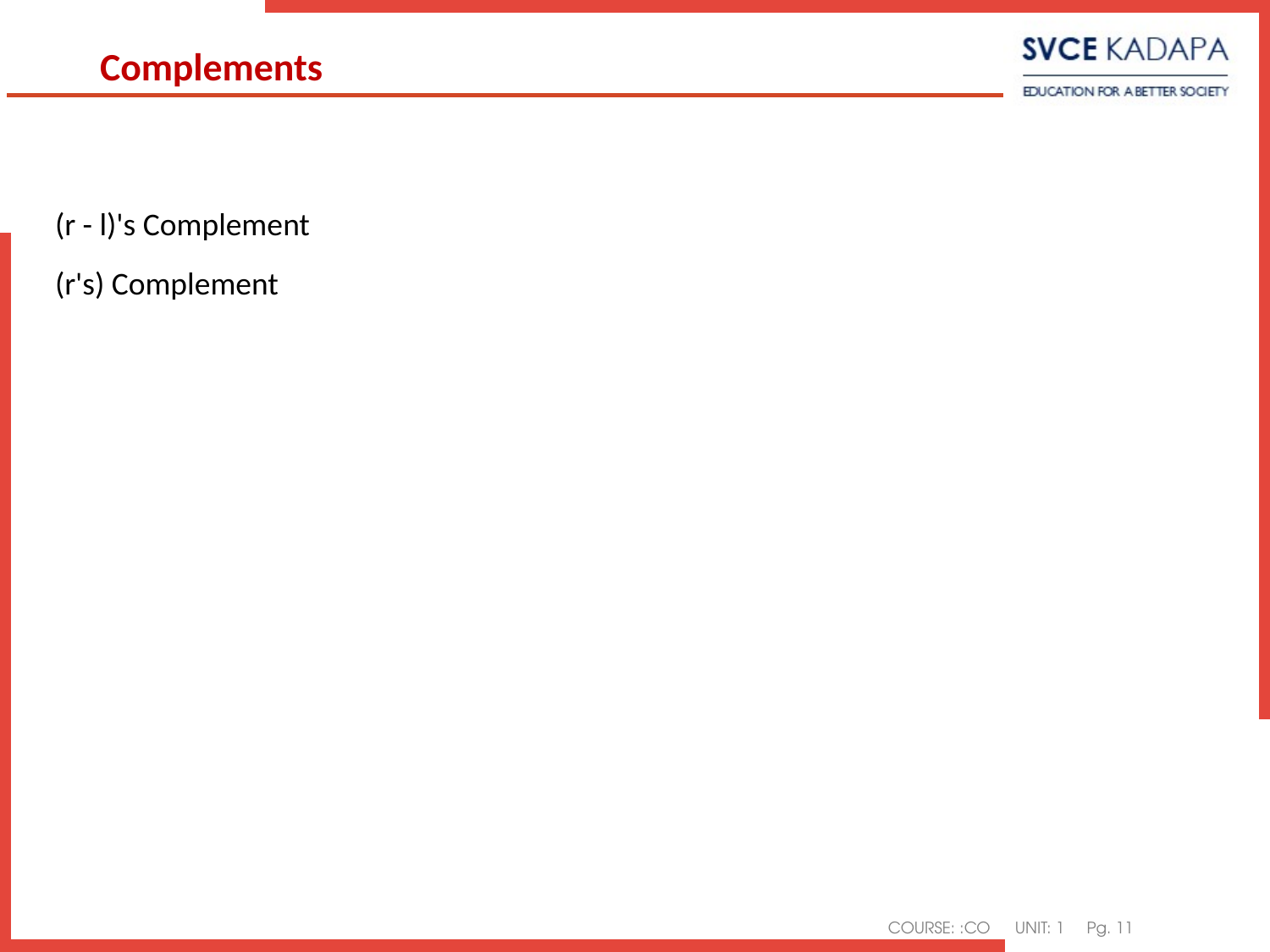

# Complements
(r - l)'s Complement
(r's) Complement